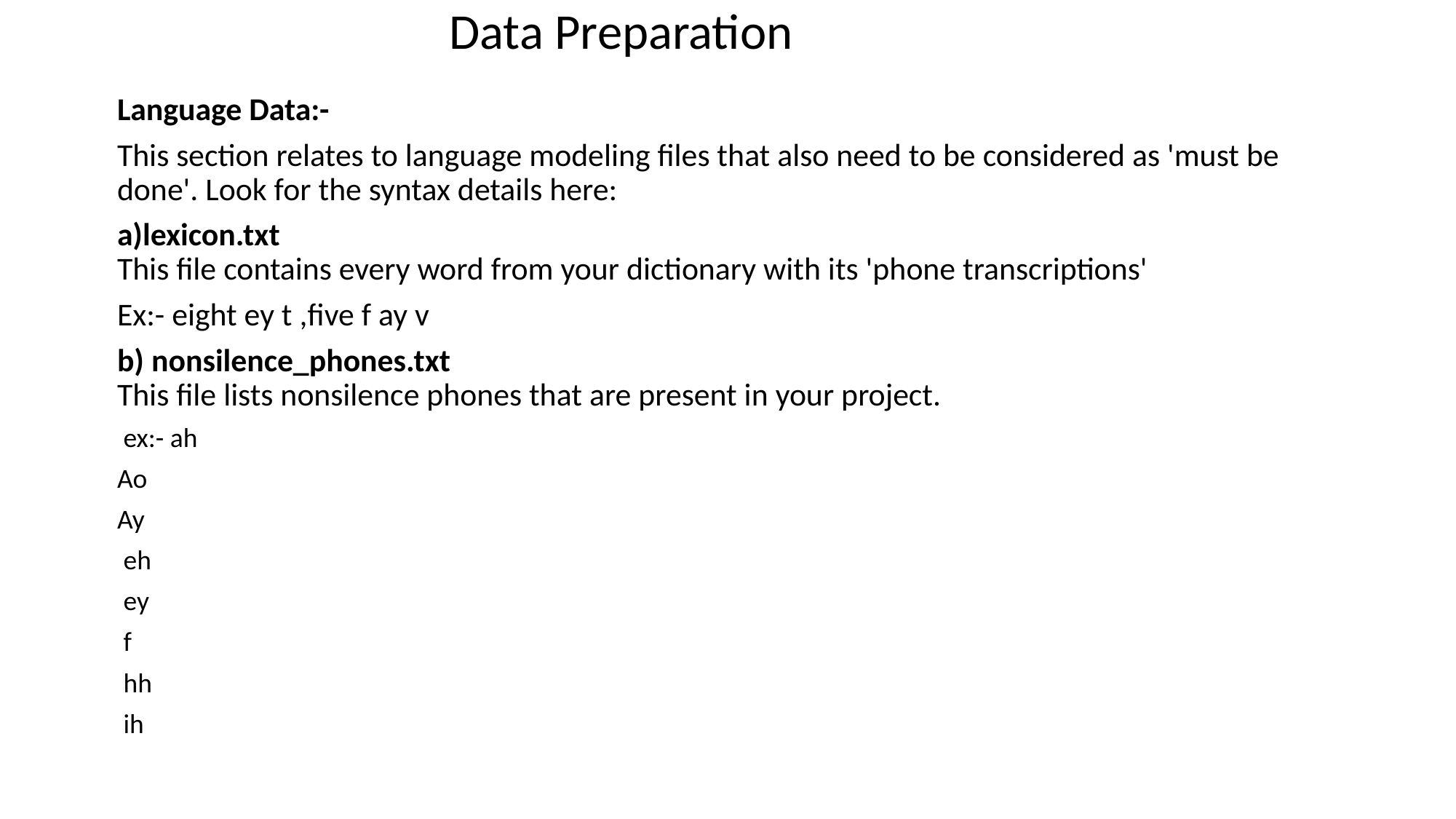

# Data Preparation
Language Data:-
This section relates to language modeling files that also need to be considered as 'must be done'. Look for the syntax details here:
a)lexicon.txt
This file contains every word from your dictionary with its 'phone transcriptions'
Ex:- eight ey t ,five f ay v
b) nonsilence_phones.txt
This file lists nonsilence phones that are present in your project.
 ex:- ah
Ao
Ay
 eh
 ey
 f
 hh
 ih